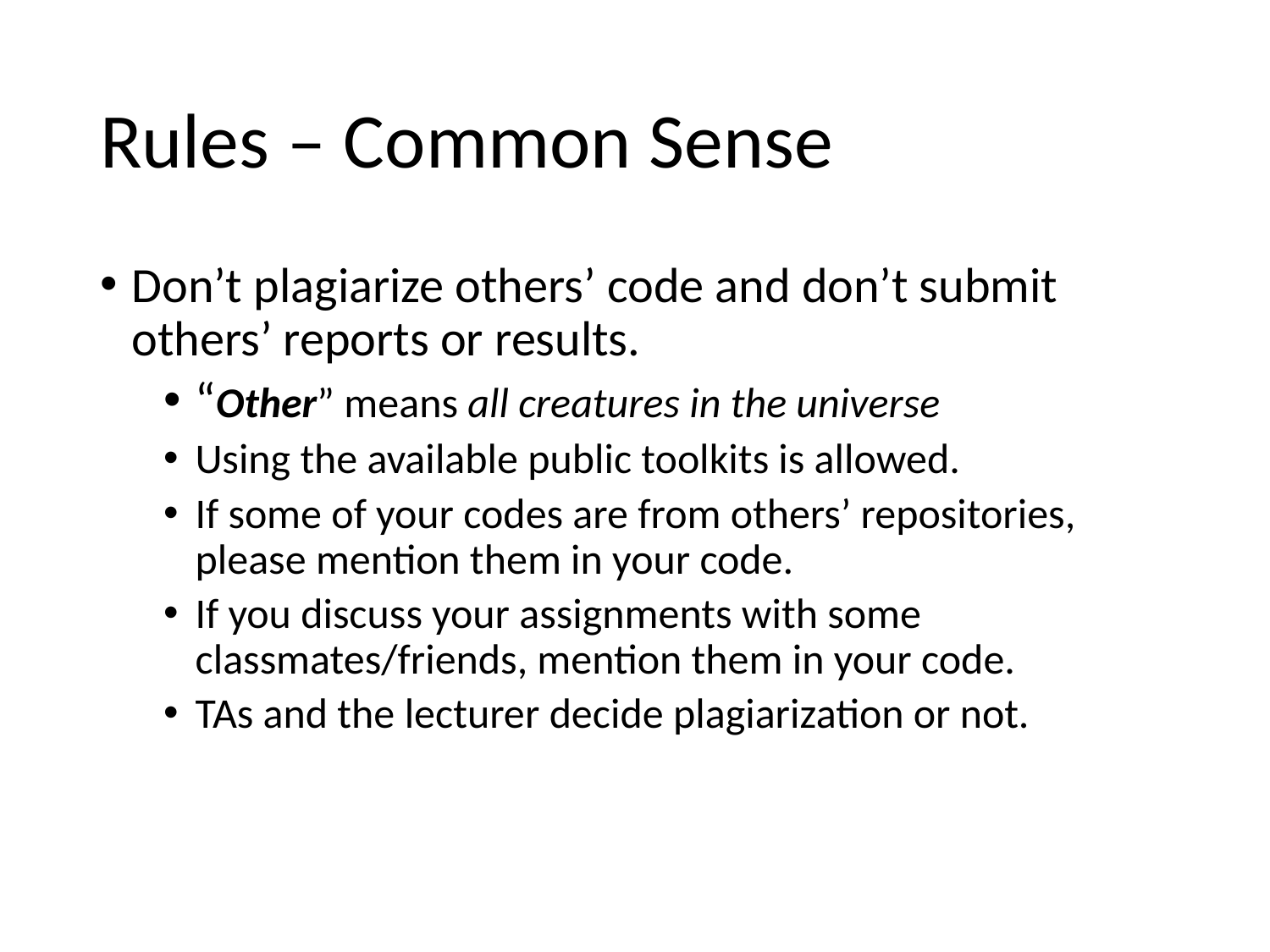

# Rules – Common Sense
Don’t plagiarize others’ code and don’t submit others’ reports or results.
“Other” means all creatures in the universe
Using the available public toolkits is allowed.
If some of your codes are from others’ repositories, please mention them in your code.
If you discuss your assignments with some classmates/friends, mention them in your code.
TAs and the lecturer decide plagiarization or not.